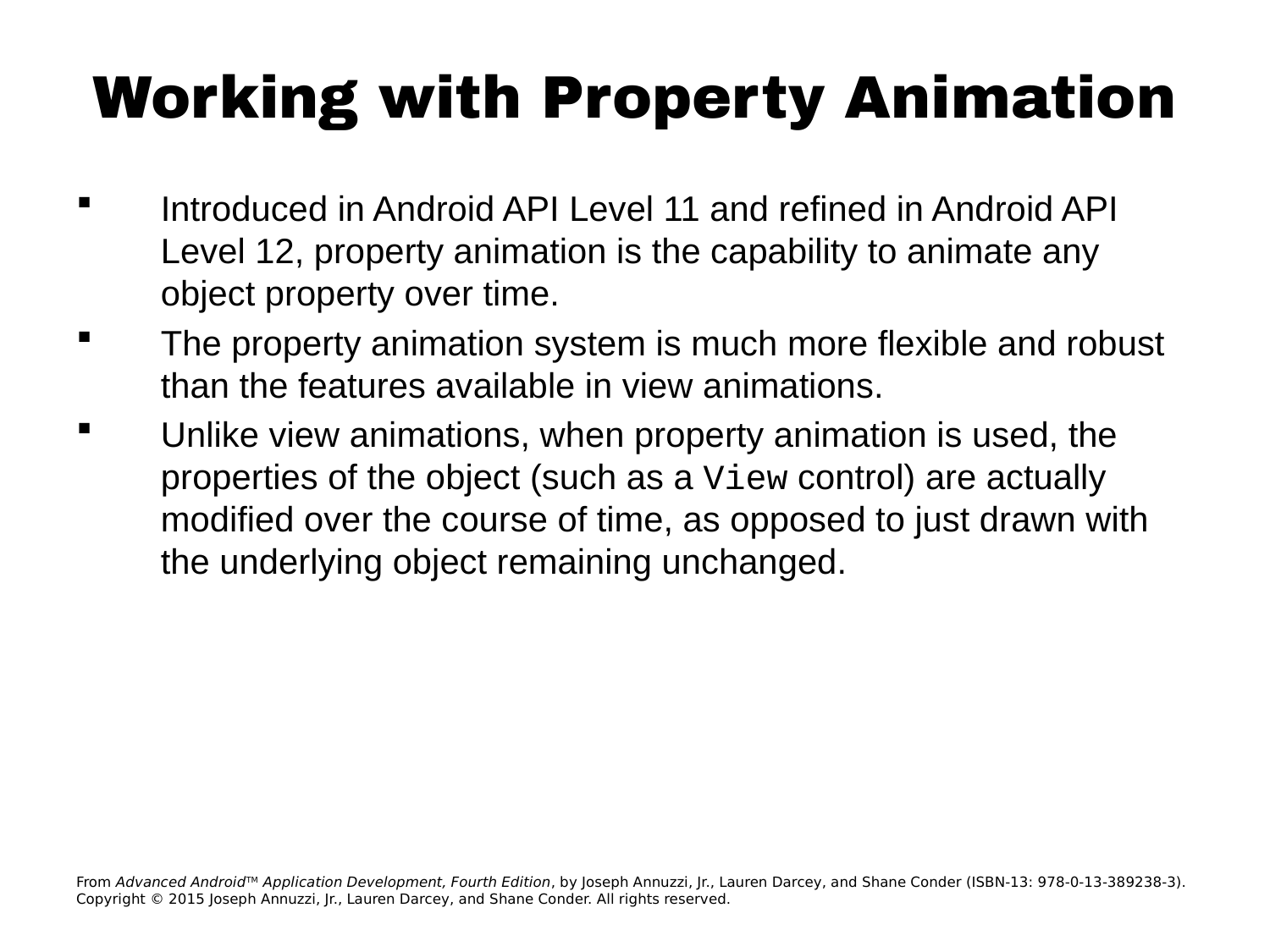

# Working with Property Animation
Introduced in Android API Level 11 and refined in Android API Level 12, property animation is the capability to animate any object property over time.
The property animation system is much more flexible and robust than the features available in view animations.
Unlike view animations, when property animation is used, the properties of the object (such as a View control) are actually modified over the course of time, as opposed to just drawn with the underlying object remaining unchanged.
From Advanced AndroidTM Application Development, Fourth Edition, by Joseph Annuzzi, Jr., Lauren Darcey, and Shane Conder (ISBN-13: 978-0-13-389238-3). Copyright © 2015 Joseph Annuzzi, Jr., Lauren Darcey, and Shane Conder. All rights reserved.